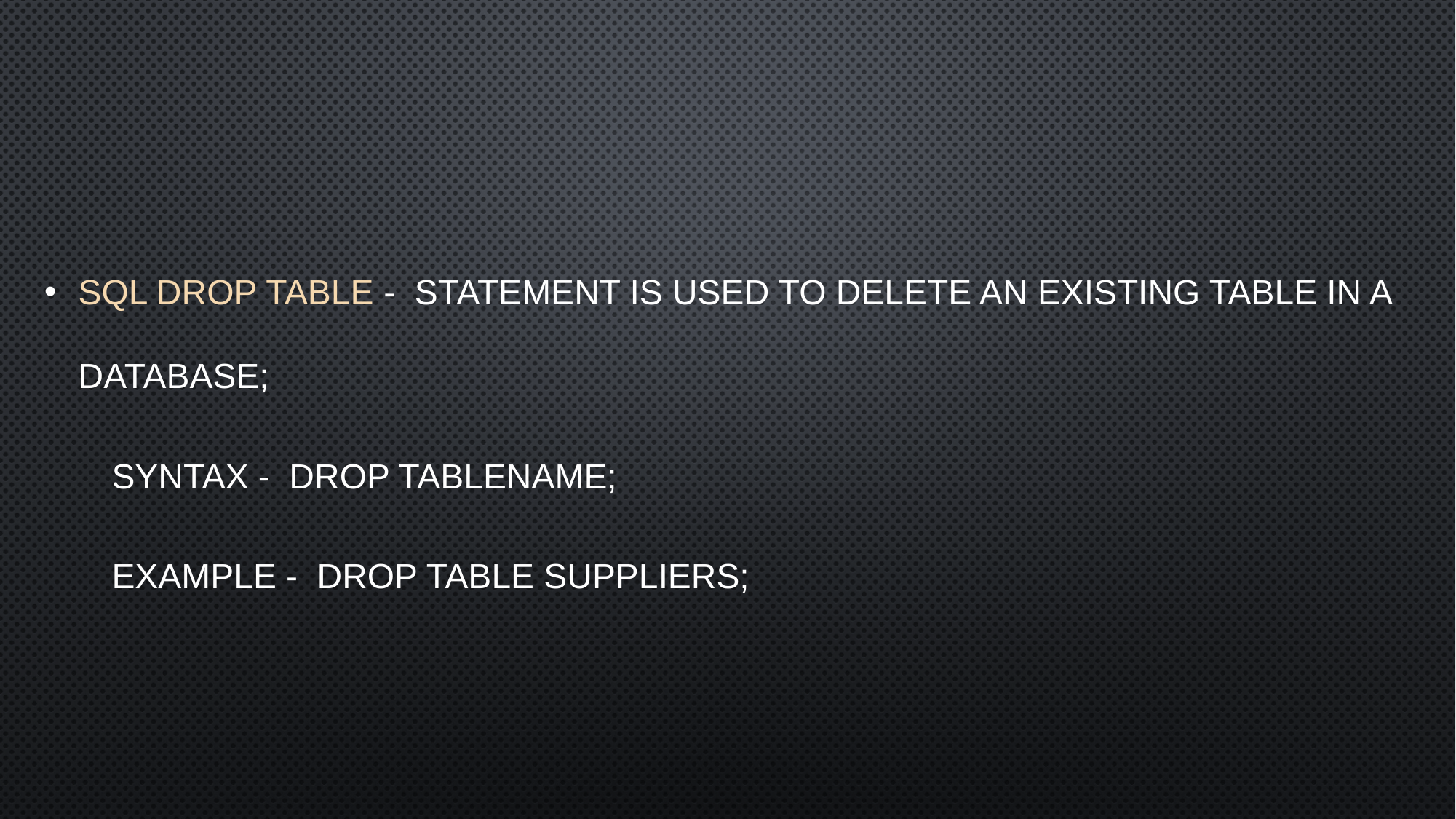

# .
SQL DROP TABLE -  statement is used to delete an existing table in a database;
       syntax -  drop tablename;
       example -  drop table suppliers;